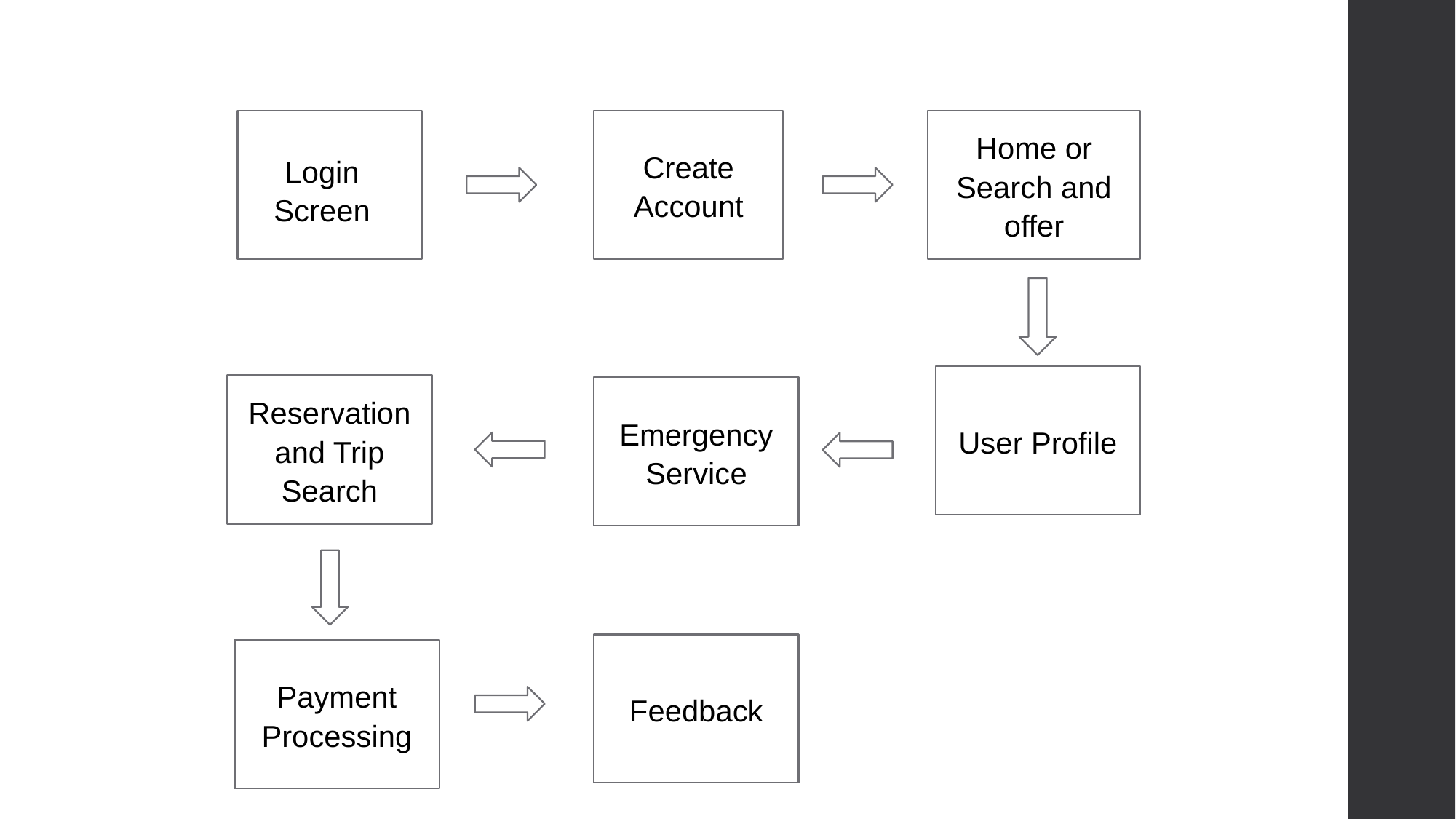

Create Account
Home or Search and offer
Login Screen

User Profile
Reservation and Trip Search
Emergency Service

Feedback
Payment Processing